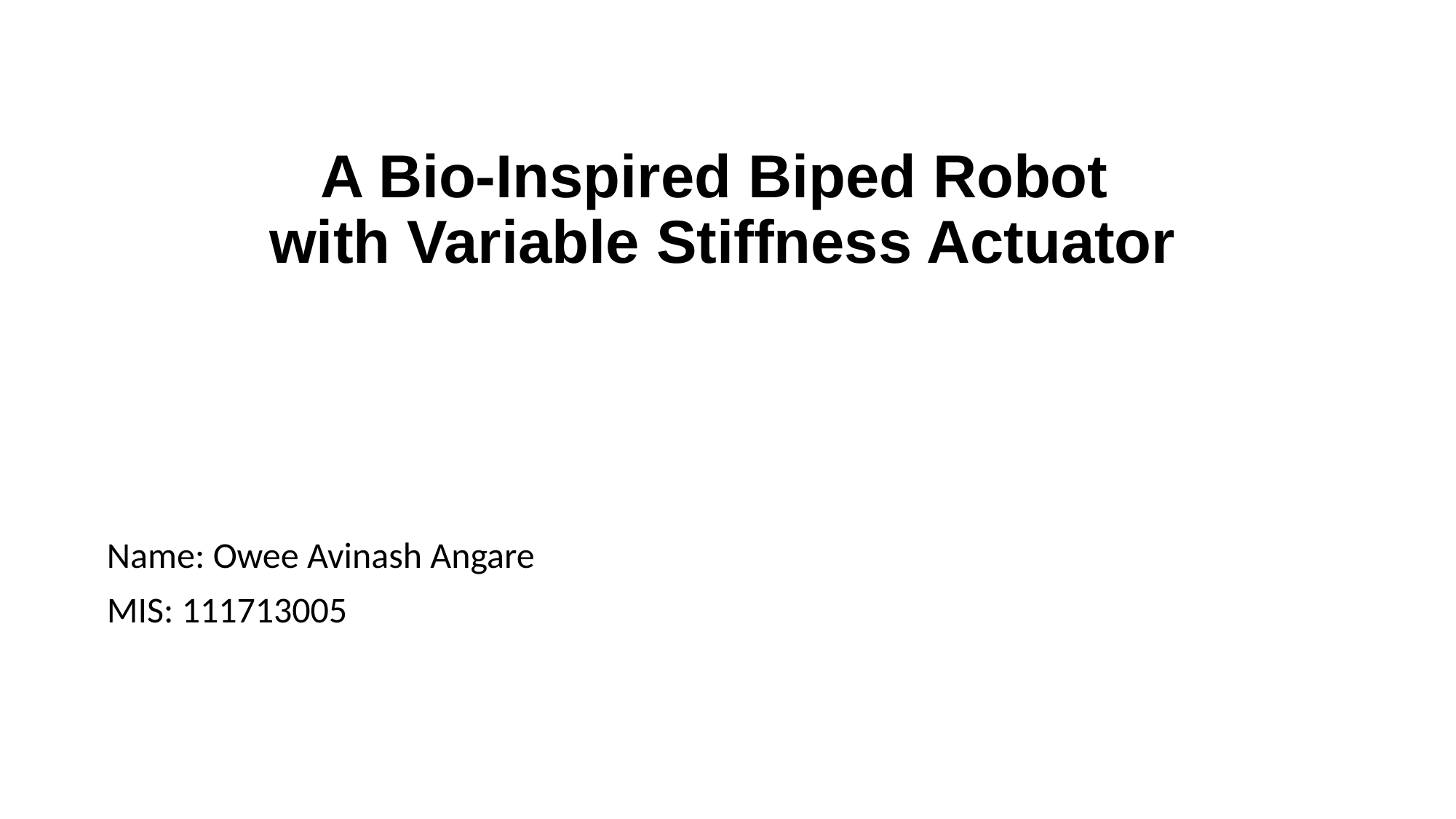

# A Bio-Inspired Biped Robot with Variable Stiffness Actuator
Name: Owee Avinash Angare
MIS: 111713005